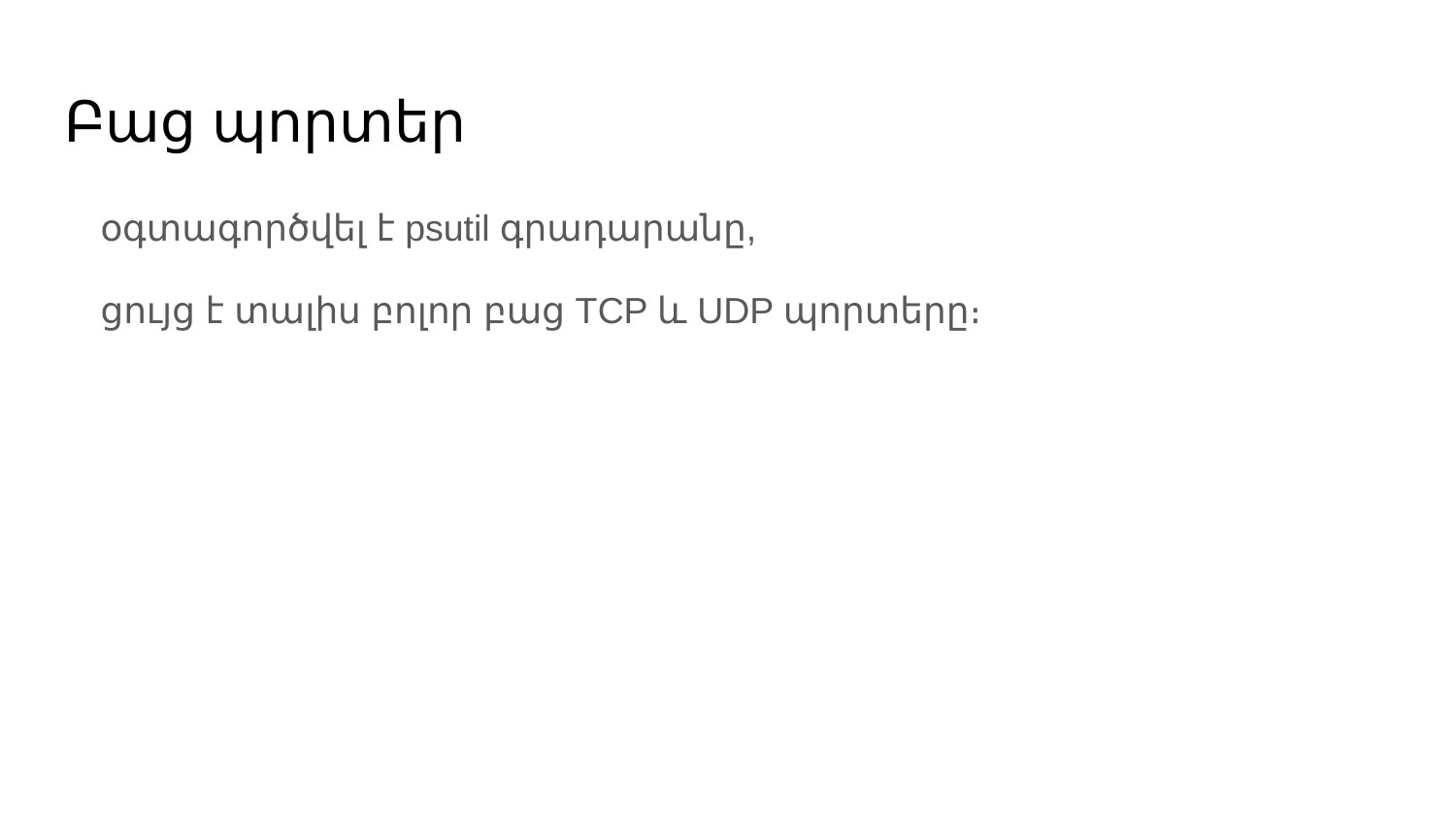

# Բաց պորտեր
օգտագործվել է psutil գրադարանը,
ցույց է տալիս բոլոր բաց TCP և UDP պորտերը։